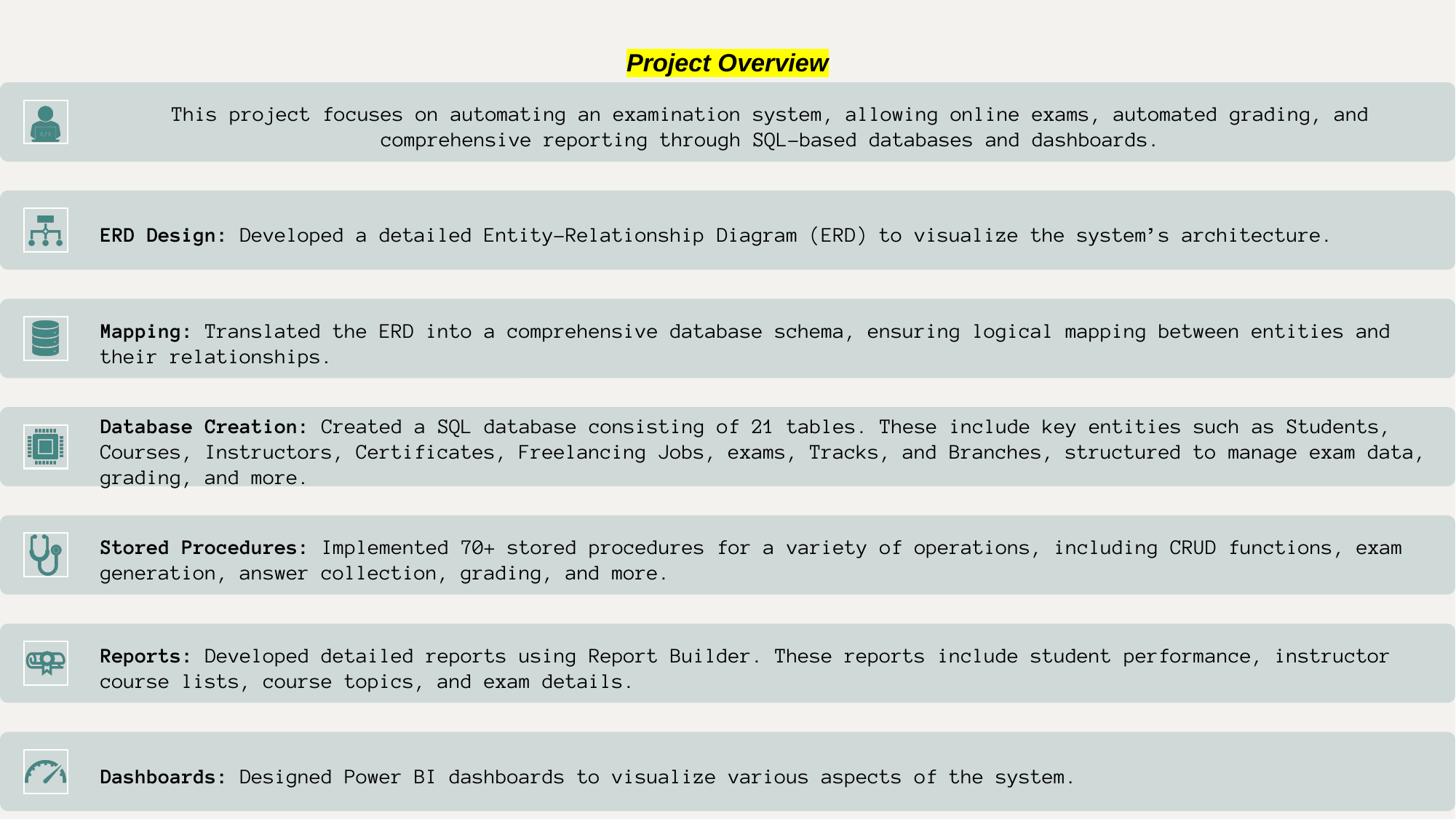

# Project Overview
This project focuses on automating an examination system, allowing online exams, automated grading, and comprehensive reporting through SQL-based databases and dashboards.
ERD Design: Developed a detailed Entity-Relationship Diagram (ERD) to visualize the system’s architecture.
Mapping: Translated the ERD into a comprehensive database schema, ensuring logical mapping between entities and their relationships.
Database Creation: Created a SQL database consisting of 21 tables. These include key entities such as Students, Courses, Instructors, Certificates, Freelancing Jobs, exams, Tracks, and Branches, structured to manage exam data, grading, and more.
Stored Procedures: Implemented 70+ stored procedures for a variety of operations, including CRUD functions, exam generation, answer collection, grading, and more.
Reports: Developed detailed reports using Report Builder. These reports include student performance, instructor course lists, course topics, and exam details.
Dashboards: Designed Power BI dashboards to visualize various aspects of the system.